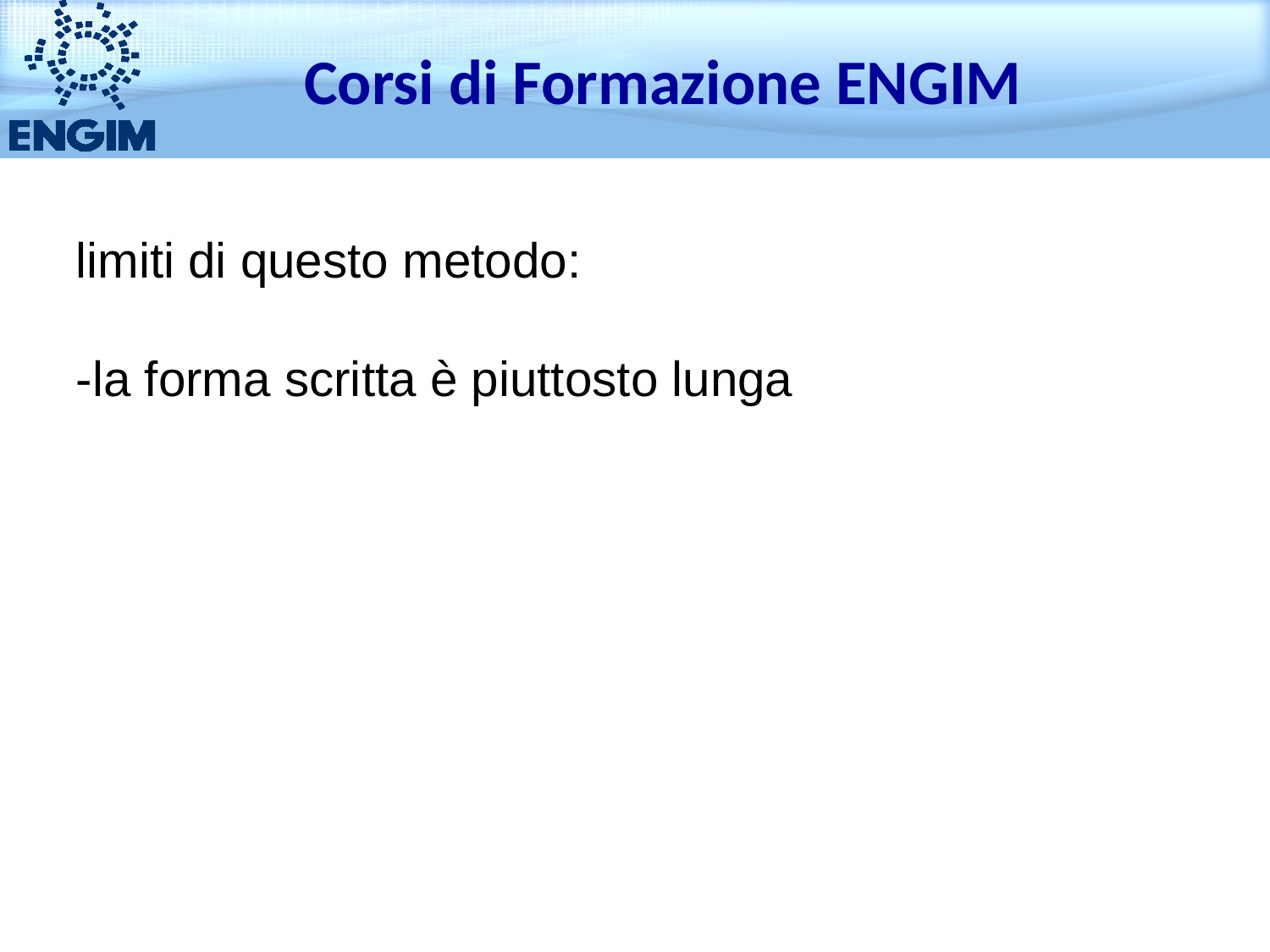

Corsi di Formazione ENGIM
limiti di questo metodo:

-la forma scritta è piuttosto lunga